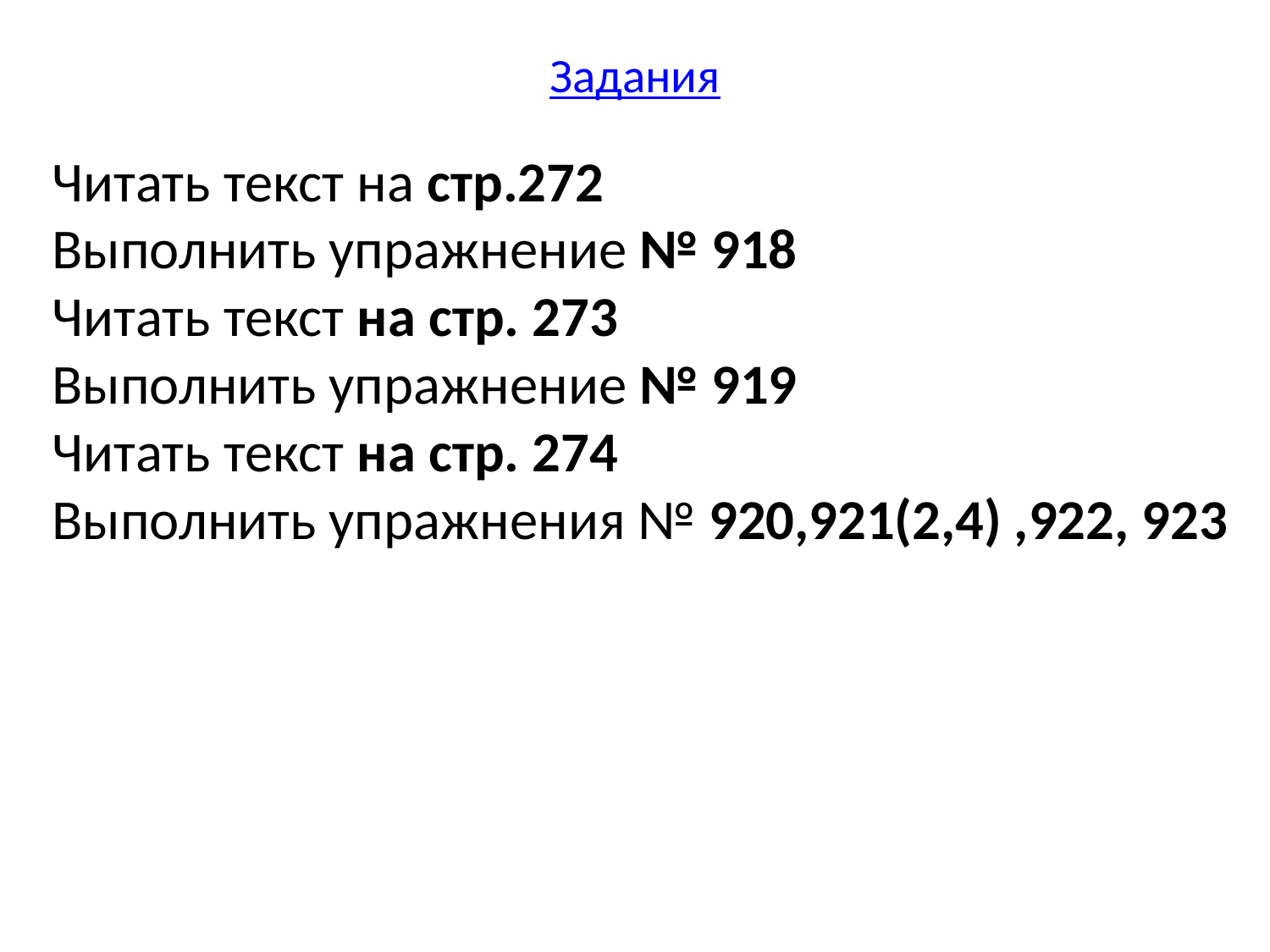

# Задания
Читать текст на стр.272
Выполнить упражнение № 918
Читать текст на стр. 273
Выполнить упражнение № 919
Читать текст на стр. 274
Выполнить упражнения № 920,921(2,4) ,922, 923